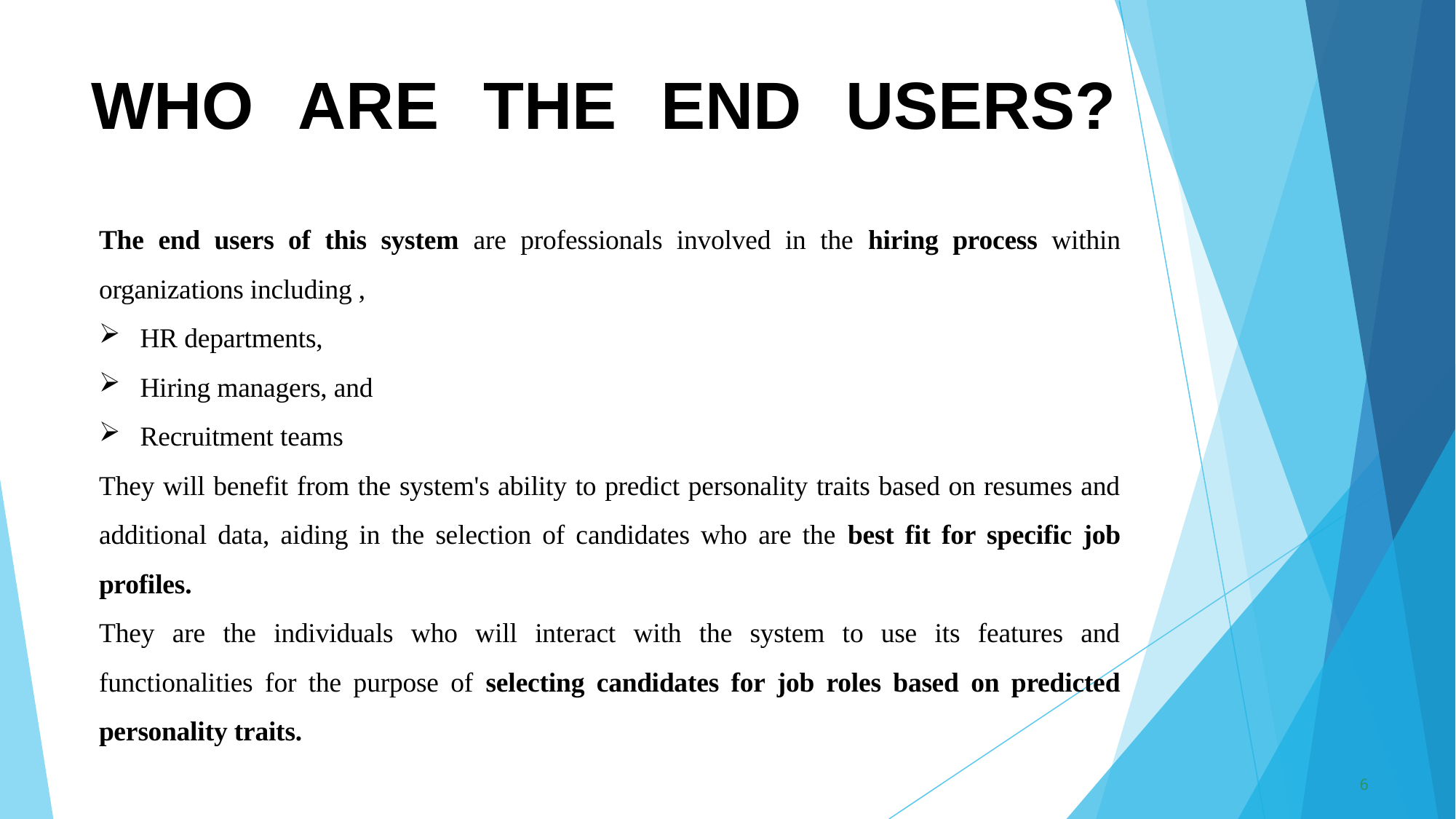

# WHO ARE THE END USERS?
The end users of this system are professionals involved in the hiring process within organizations including ,
 HR departments,
 Hiring managers, and
 Recruitment teams
They will benefit from the system's ability to predict personality traits based on resumes and additional data, aiding in the selection of candidates who are the best fit for specific job profiles.
They are the individuals who will interact with the system to use its features and functionalities for the purpose of selecting candidates for job roles based on predicted personality traits.
6